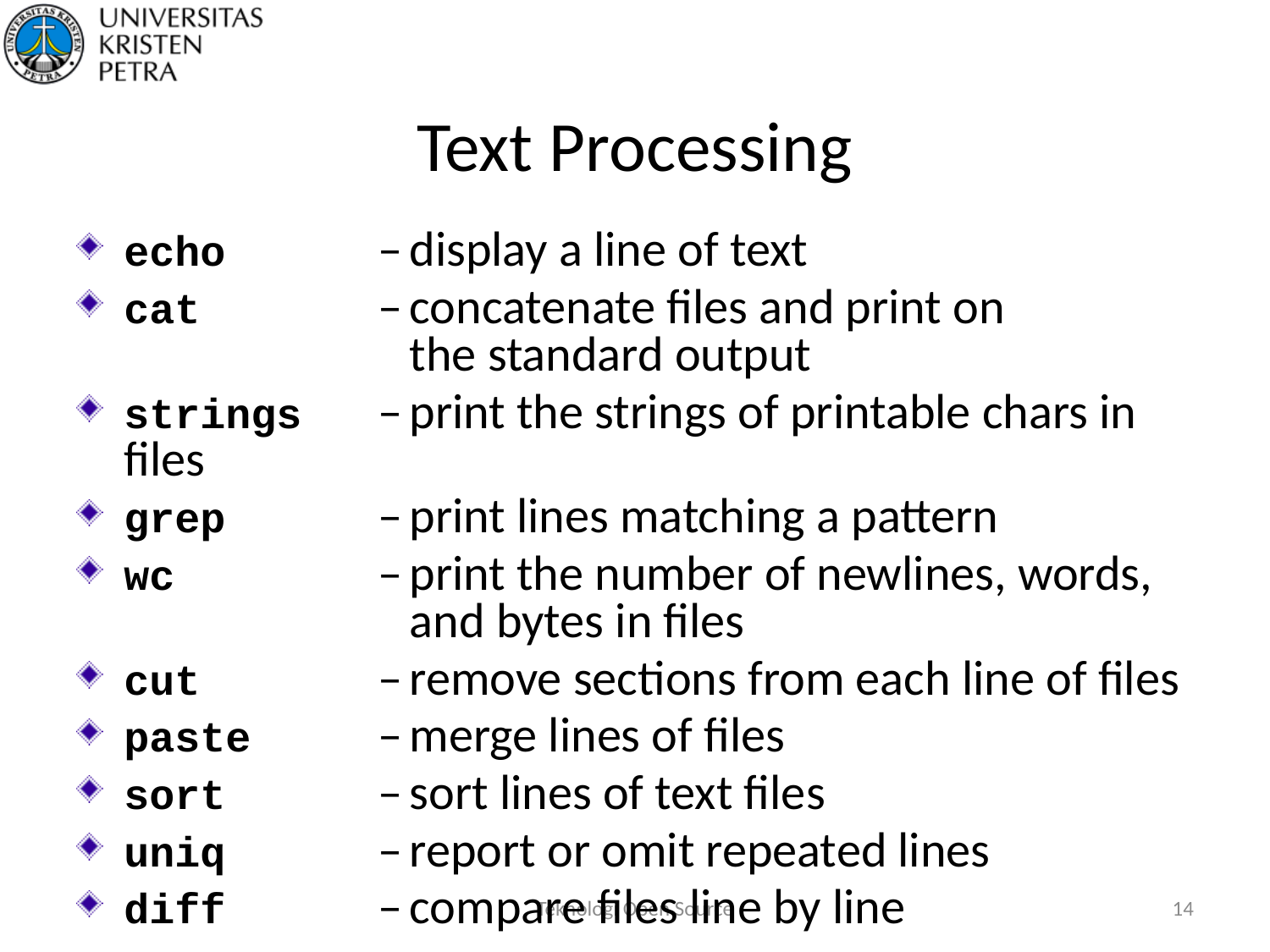

# Text Processing
echo	–	display a line of text
cat	–	concatenate files and print on
		the standard output
strings	–	print the strings of printable chars in files
grep	–	print lines matching a pattern
wc	–	print the number of newlines, words,
		and bytes in files
cut	–	remove sections from each line of files
paste	–	merge lines of files
sort	–	sort lines of text files
uniq	–	report or omit repeated lines
diff	–	compare files line by line
Teknologi Open Source
14